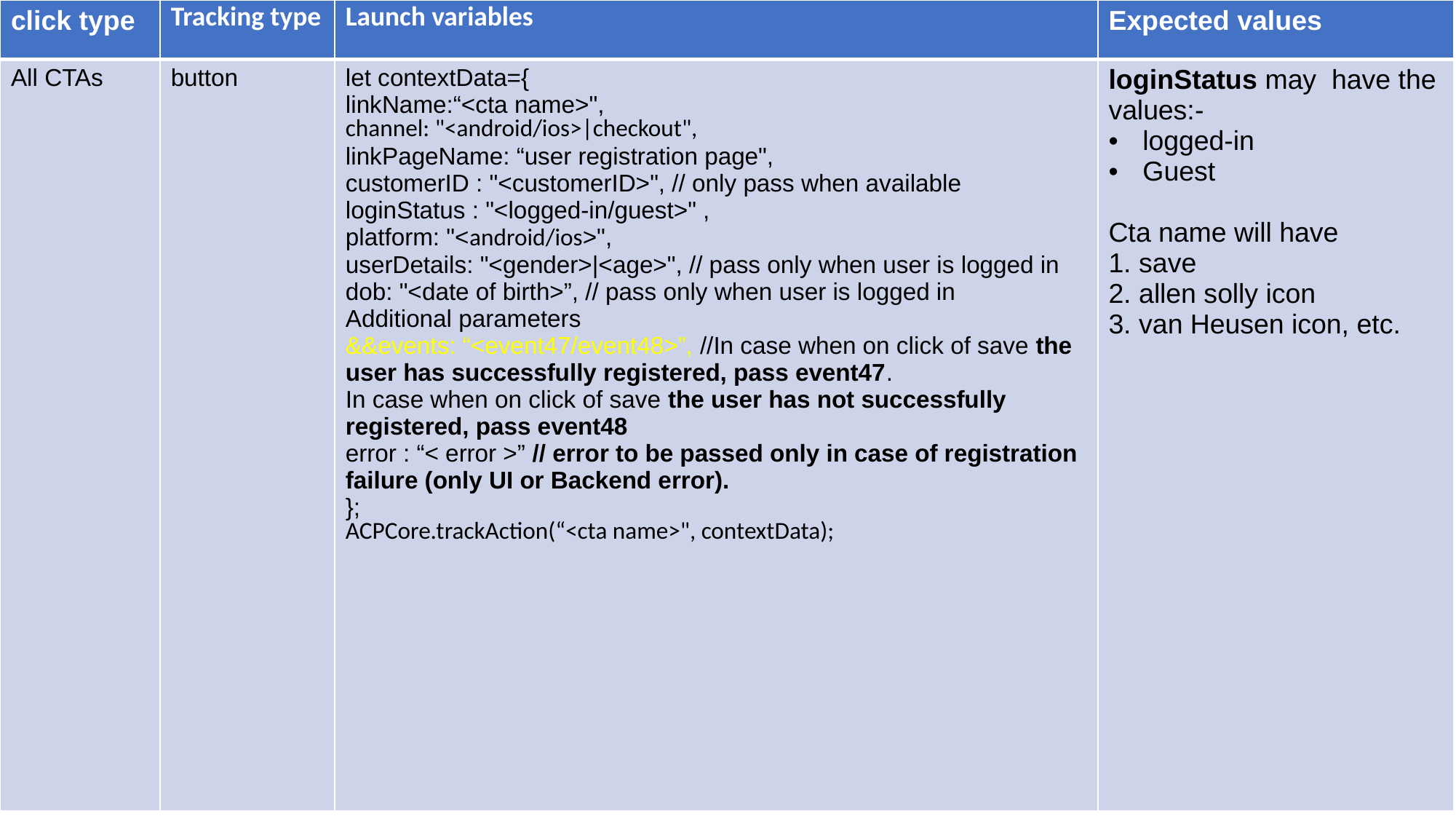

| click type | Tracking type | Launch variables | Expected values |
| --- | --- | --- | --- |
| All CTAs | button | let contextData={ linkName:“<cta name>", channel: "<android/ios>|checkout", linkPageName: “user registration page", customerID : "<customerID>", // only pass when available loginStatus : "<logged-in/guest>" , platform: "<android/ios>", userDetails: "<gender>|<age>", // pass only when user is logged in dob: "<date of birth>”, // pass only when user is logged in Additional parameters &&events: “<event47/event48>”, //In case when on click of save the user has successfully registered, pass event47. In case when on click of save the user has not successfully registered, pass event48 error : “< error >” // error to be passed only in case of registration failure (only UI or Backend error). }; ACPCore.trackAction(“<cta name>", contextData); | loginStatus may have the values:- logged-in Guest Cta name will have 1. save 2. allen solly icon 3. van Heusen icon, etc. |